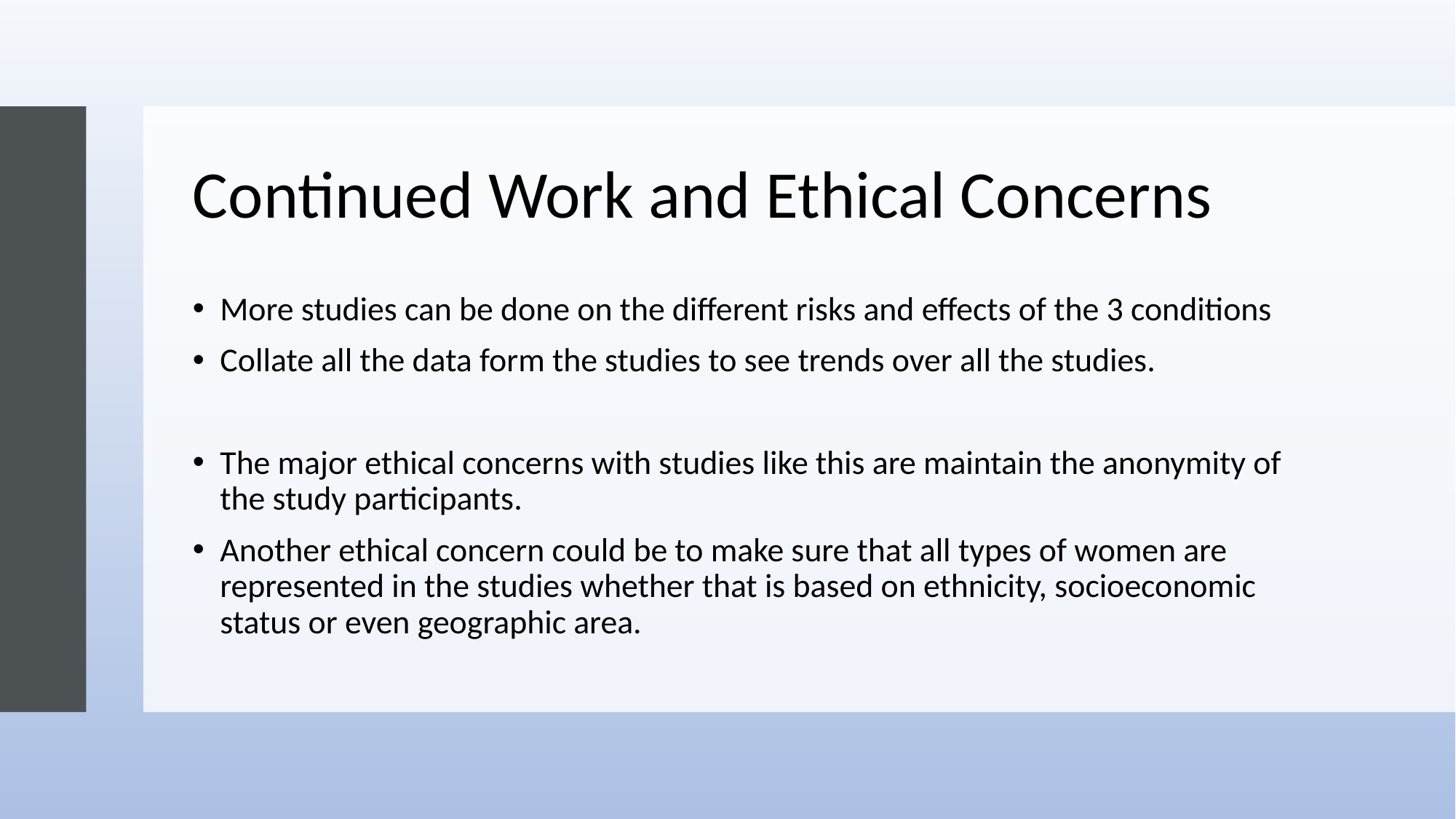

# Continued Work and Ethical Concerns
More studies can be done on the different risks and effects of the 3 conditions
Collate all the data form the studies to see trends over all the studies.

The major ethical concerns with studies like this are maintain the anonymity of the study participants.
Another ethical concern could be to make sure that all types of women are represented in the studies whether that is based on ethnicity, socioeconomic status or even geographic area.